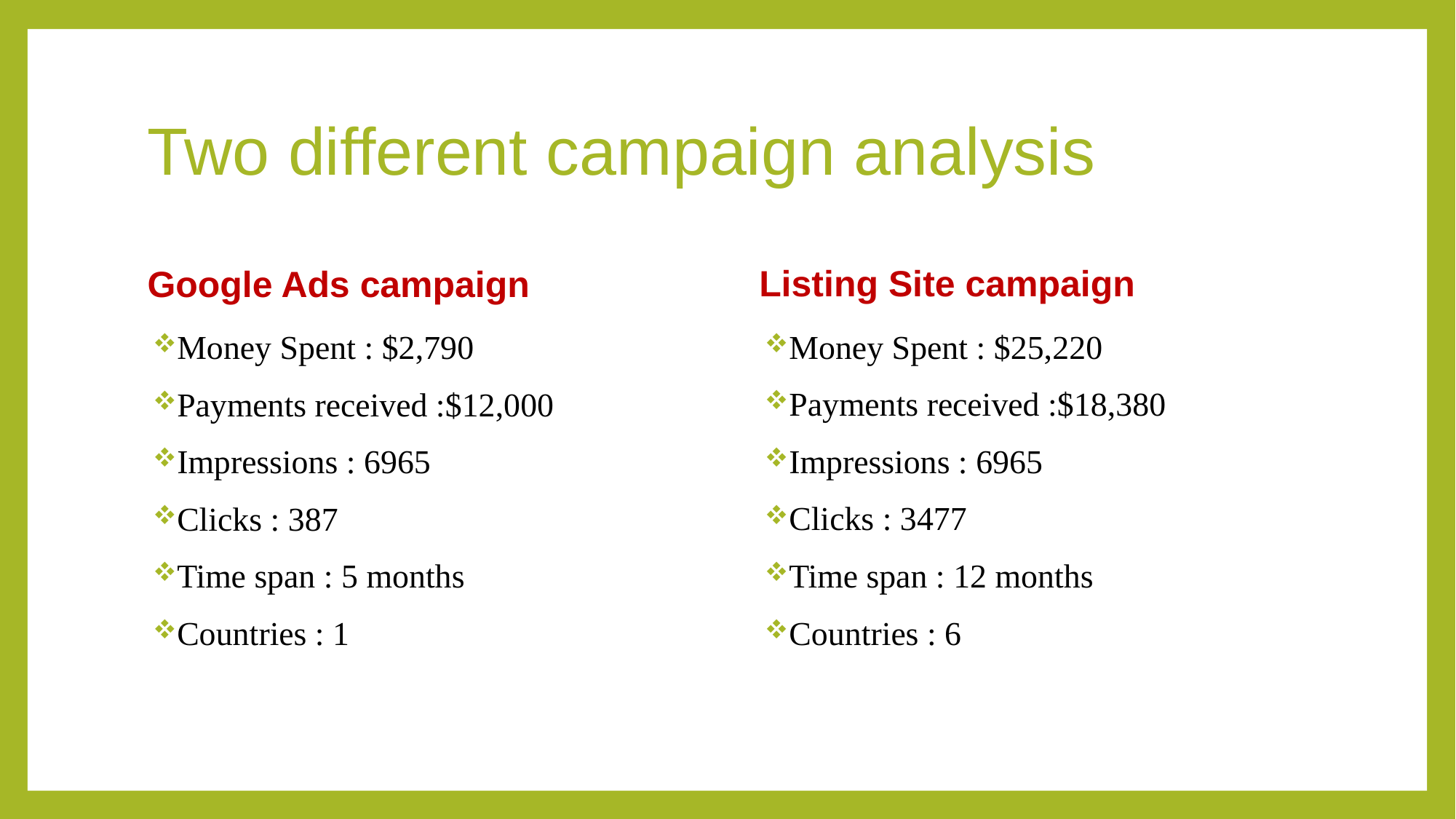

# Two different campaign analysis
Listing Site campaign
Google Ads campaign
Money Spent : $25,220
Payments received :$18,380
Impressions : 6965
Clicks : 3477
Time span : 12 months
Countries : 6
Money Spent : $2,790
Payments received :$12,000
Impressions : 6965
Clicks : 387
Time span : 5 months
Countries : 1